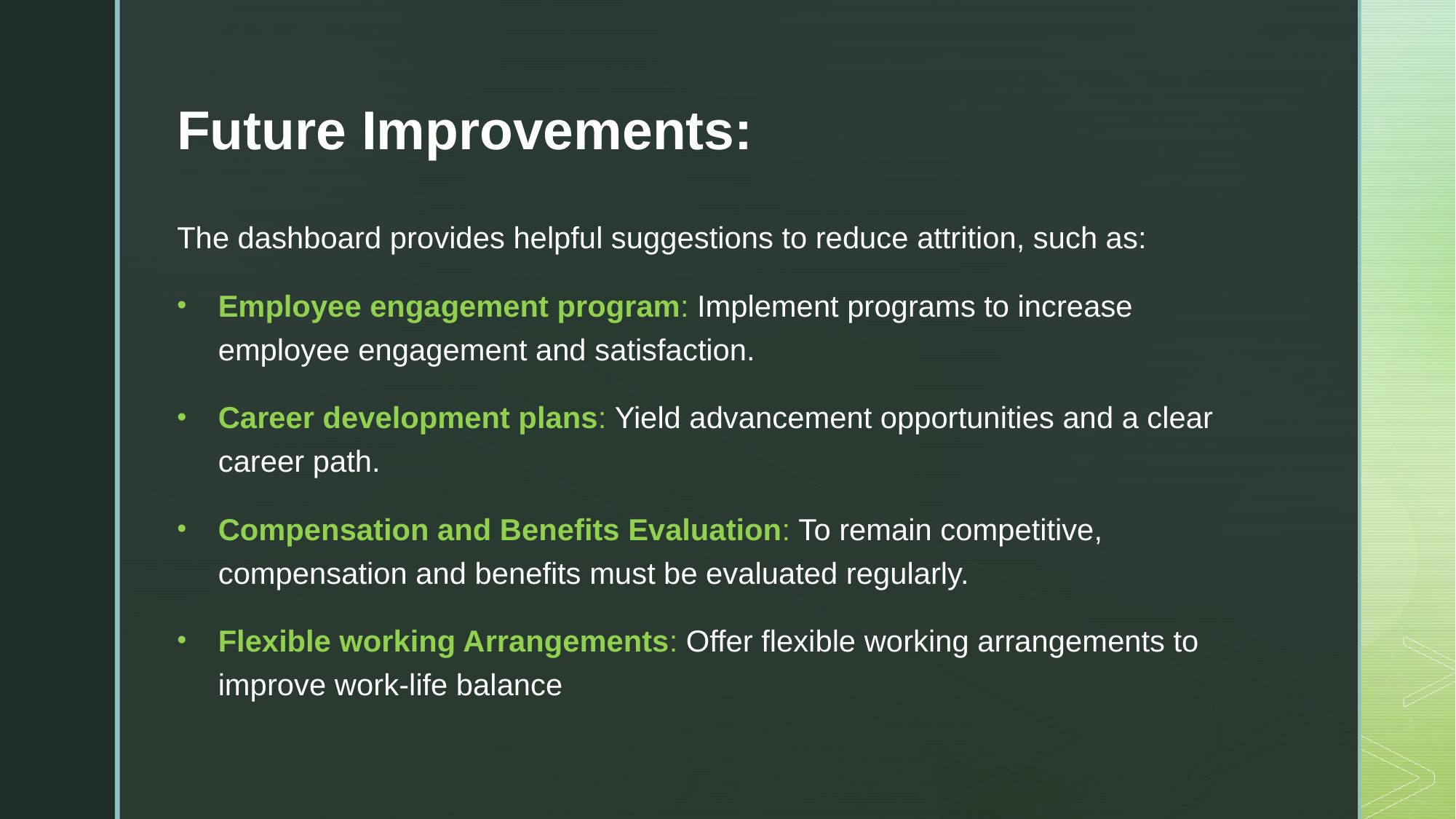

Future Improvements:
The dashboard provides helpful suggestions to reduce attrition, such as:
Employee engagement program: Implement programs to increase employee engagement and satisfaction.
Career development plans: Yield advancement opportunities and a clear career path.
Compensation and Benefits Evaluation: To remain competitive, compensation and benefits must be evaluated regularly.
Flexible working Arrangements: Offer flexible working arrangements to improve work-life balance